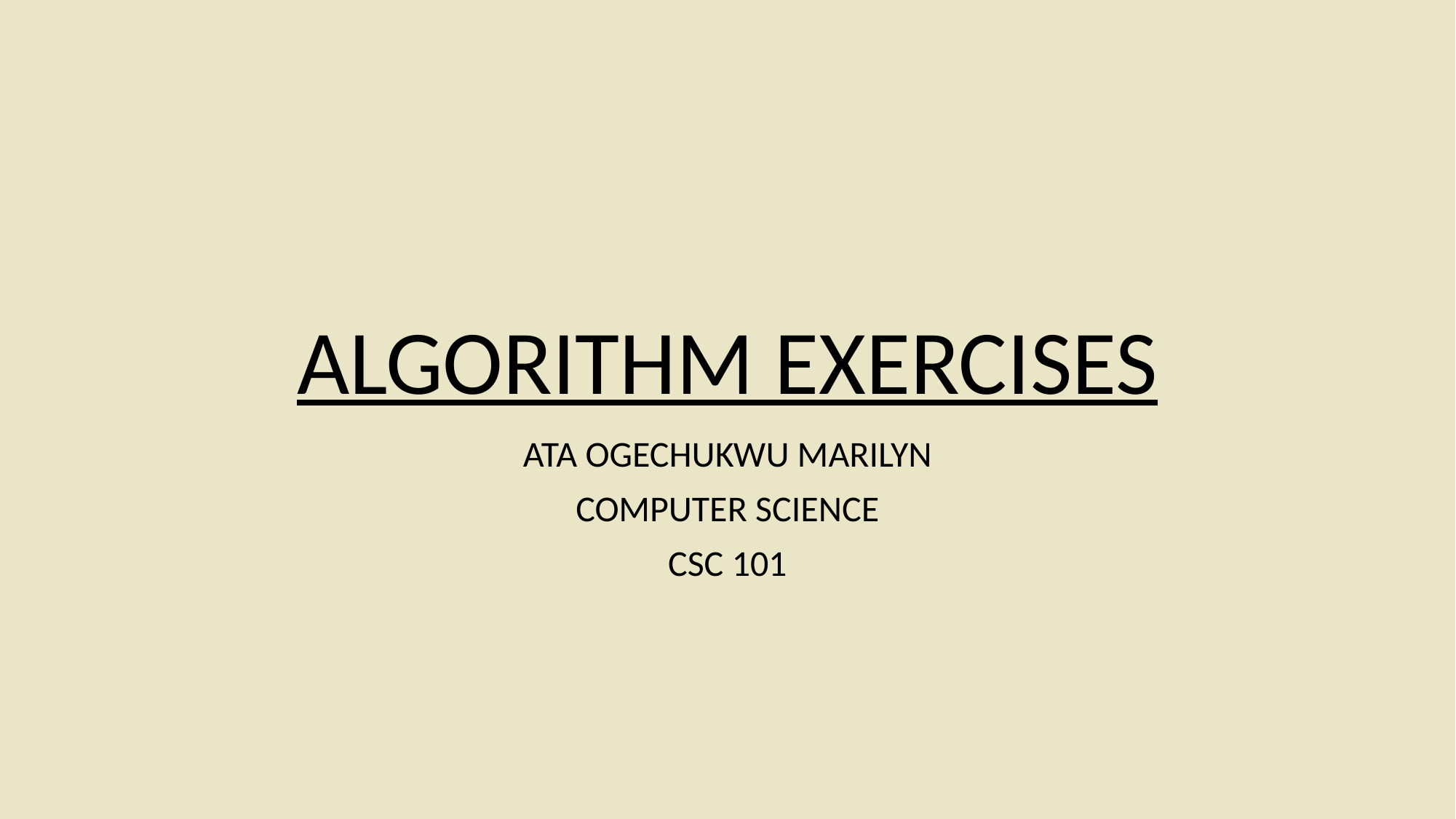

# ALGORITHM EXERCISES
ATA OGECHUKWU MARILYN
COMPUTER SCIENCE
CSC 101